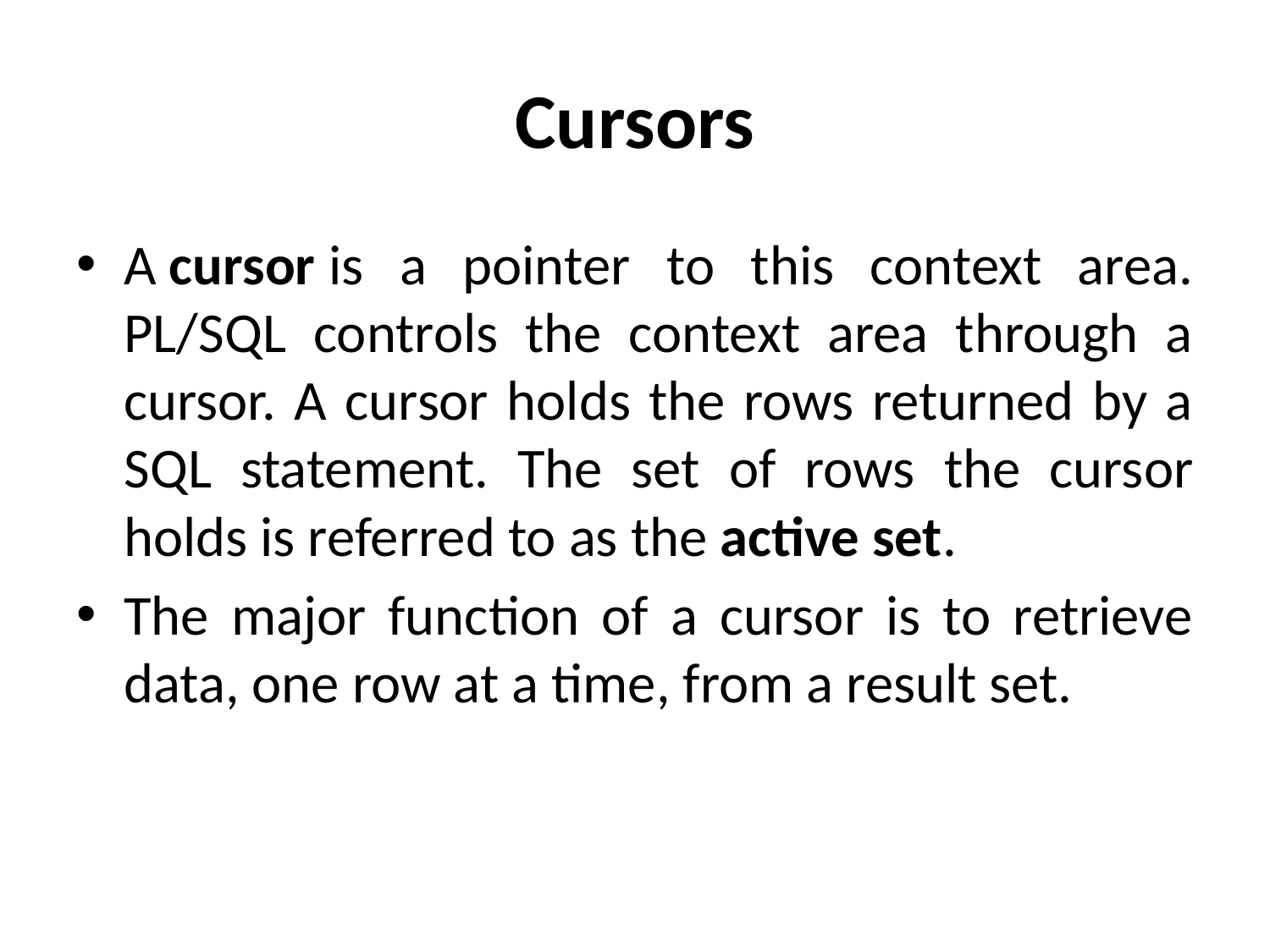

# Cursors
A cursor is a pointer to this context area. PL/SQL controls the context area through a cursor. A cursor holds the rows returned by a SQL statement. The set of rows the cursor holds is referred to as the active set.
The major function of a cursor is to retrieve data, one row at a time, from a result set.